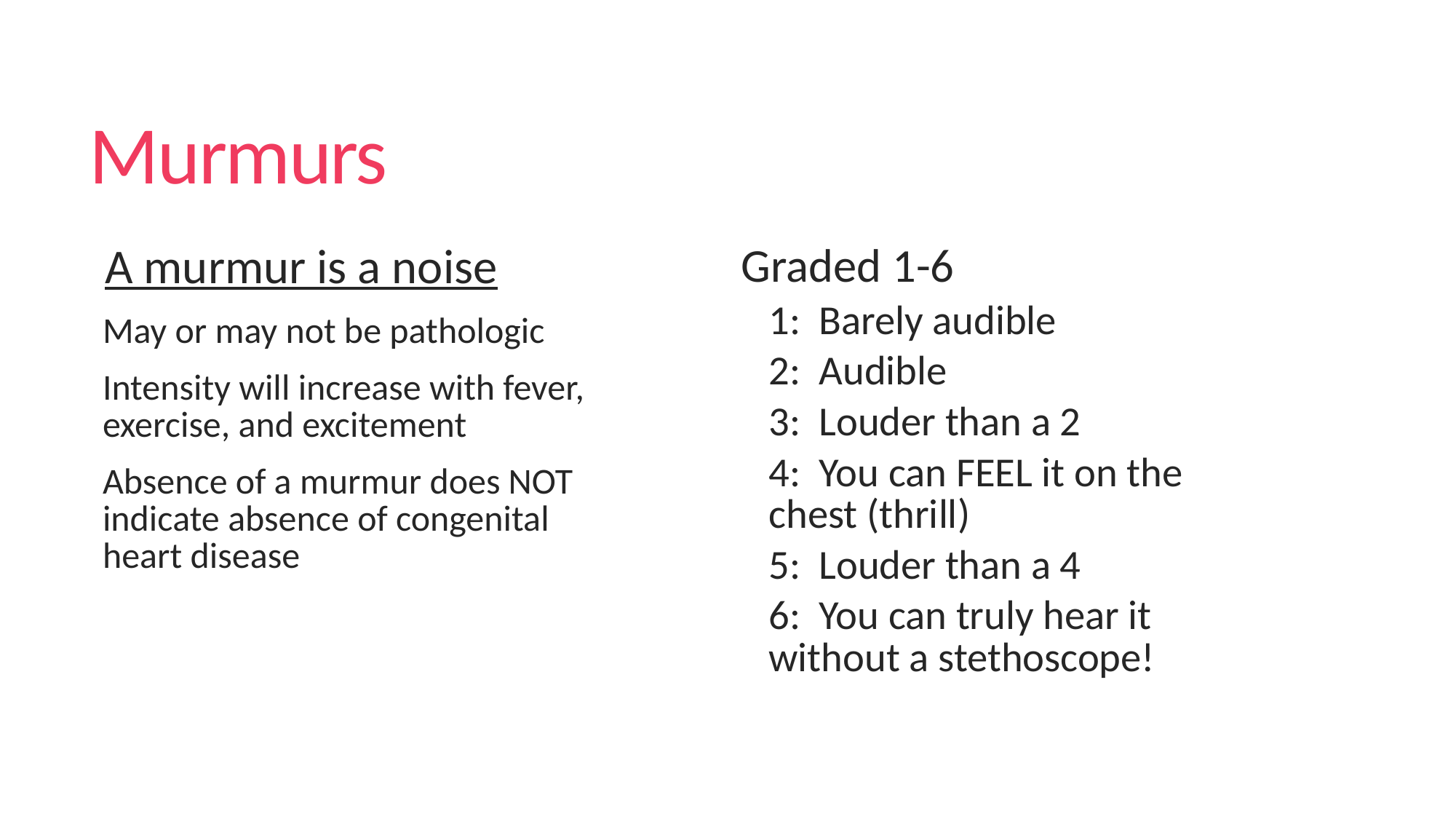

# Murmurs
A murmur is a noise
May or may not be pathologic
Intensity will increase with fever, exercise, and excitement
Absence of a murmur does NOT indicate absence of congenital heart disease
Graded 1-6
1:  Barely audible
2:  Audible
3:  Louder than a 2
4:  You can FEEL it on the chest (thrill)
5:  Louder than a 4
6:  You can truly hear it without a stethoscope!